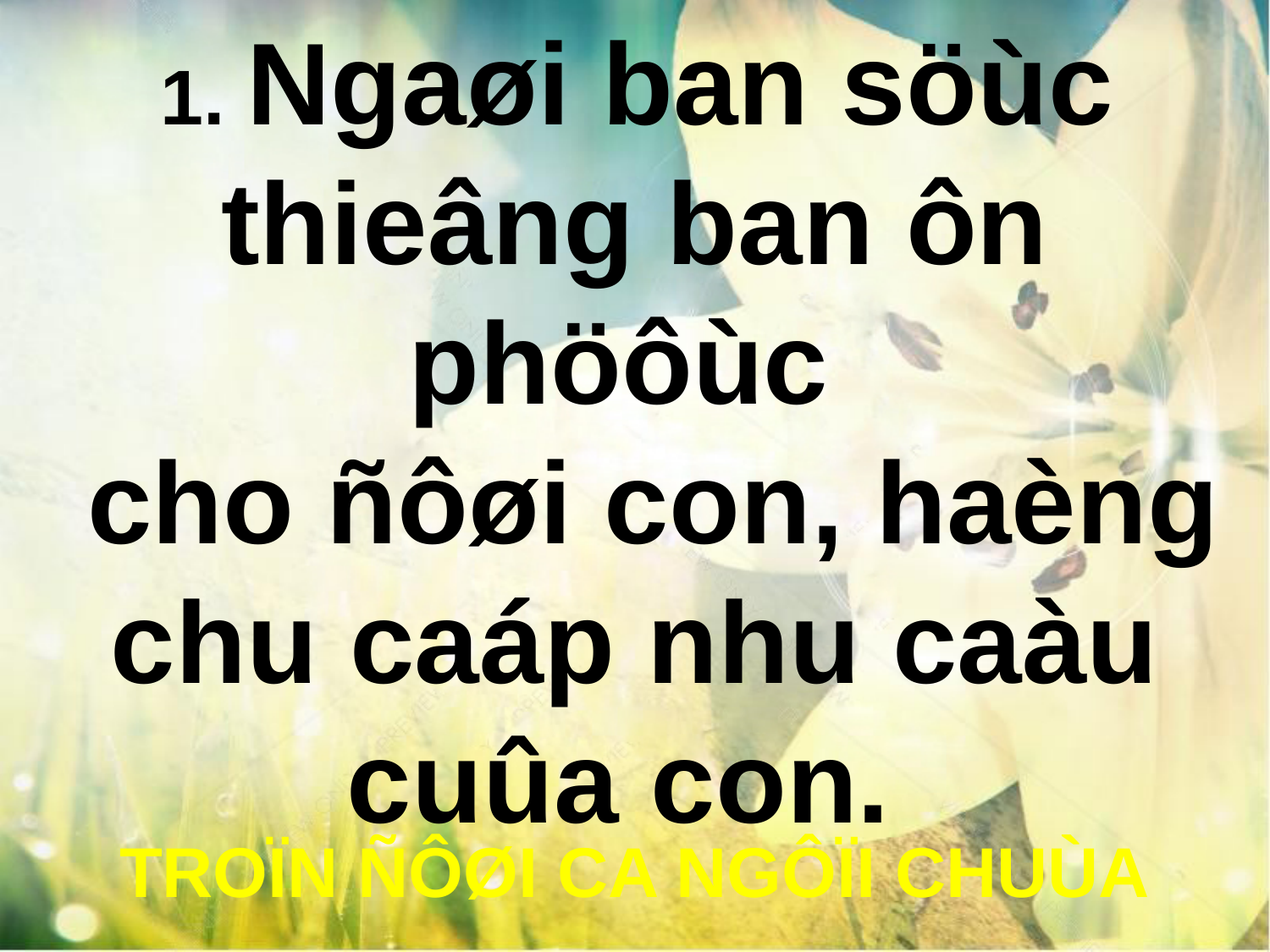

1. Ngaøi ban söùc
thieâng ban ôn phöôùc
cho ñôøi con, haèng chu caáp nhu caàu cuûa con.
TROÏN ÑÔØI CA NGÔÏI CHUÙA